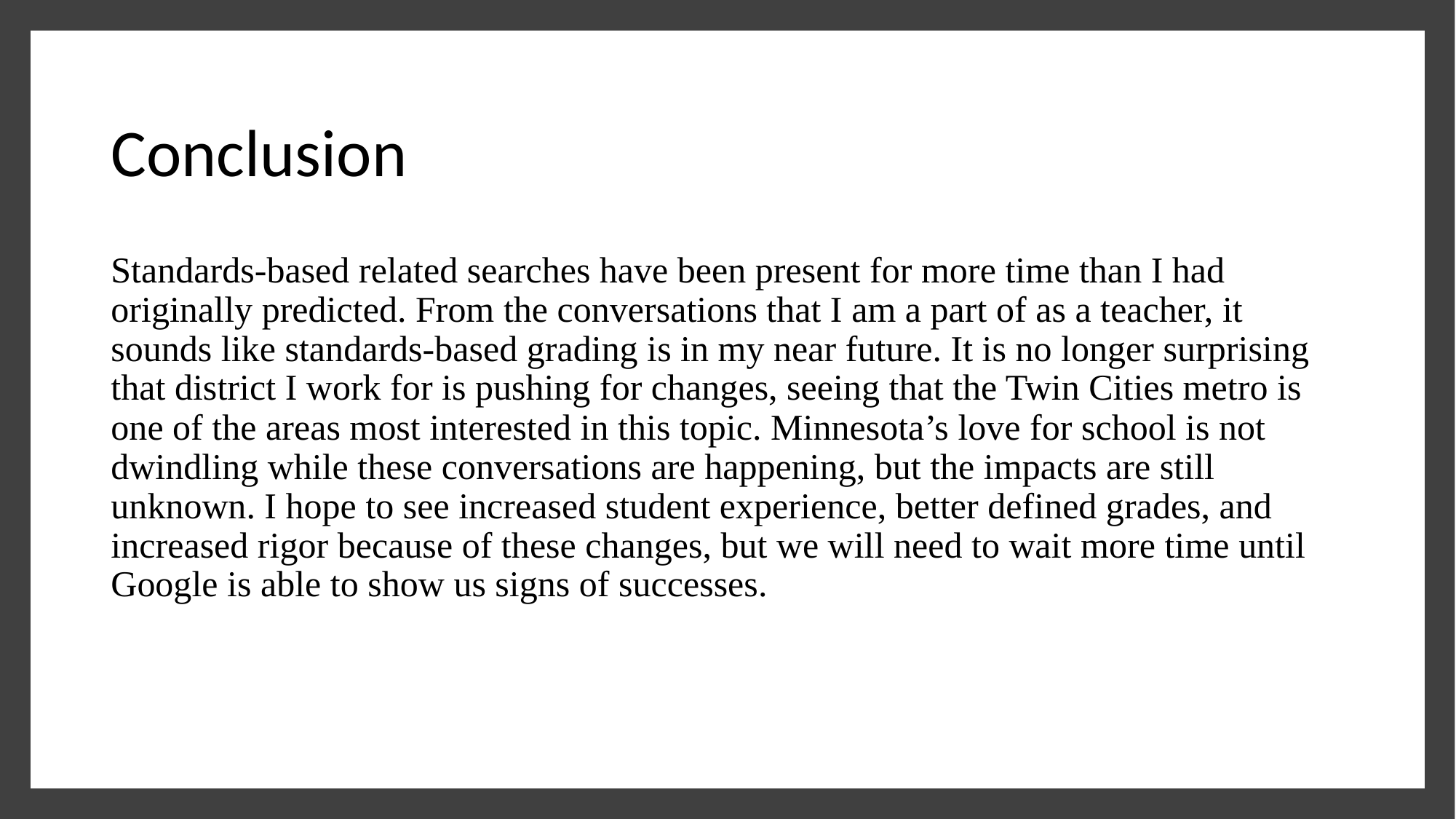

# Conclusion
Standards-based related searches have been present for more time than I had originally predicted. From the conversations that I am a part of as a teacher, it sounds like standards-based grading is in my near future. It is no longer surprising that district I work for is pushing for changes, seeing that the Twin Cities metro is one of the areas most interested in this topic. Minnesota’s love for school is not dwindling while these conversations are happening, but the impacts are still unknown. I hope to see increased student experience, better defined grades, and increased rigor because of these changes, but we will need to wait more time until Google is able to show us signs of successes.